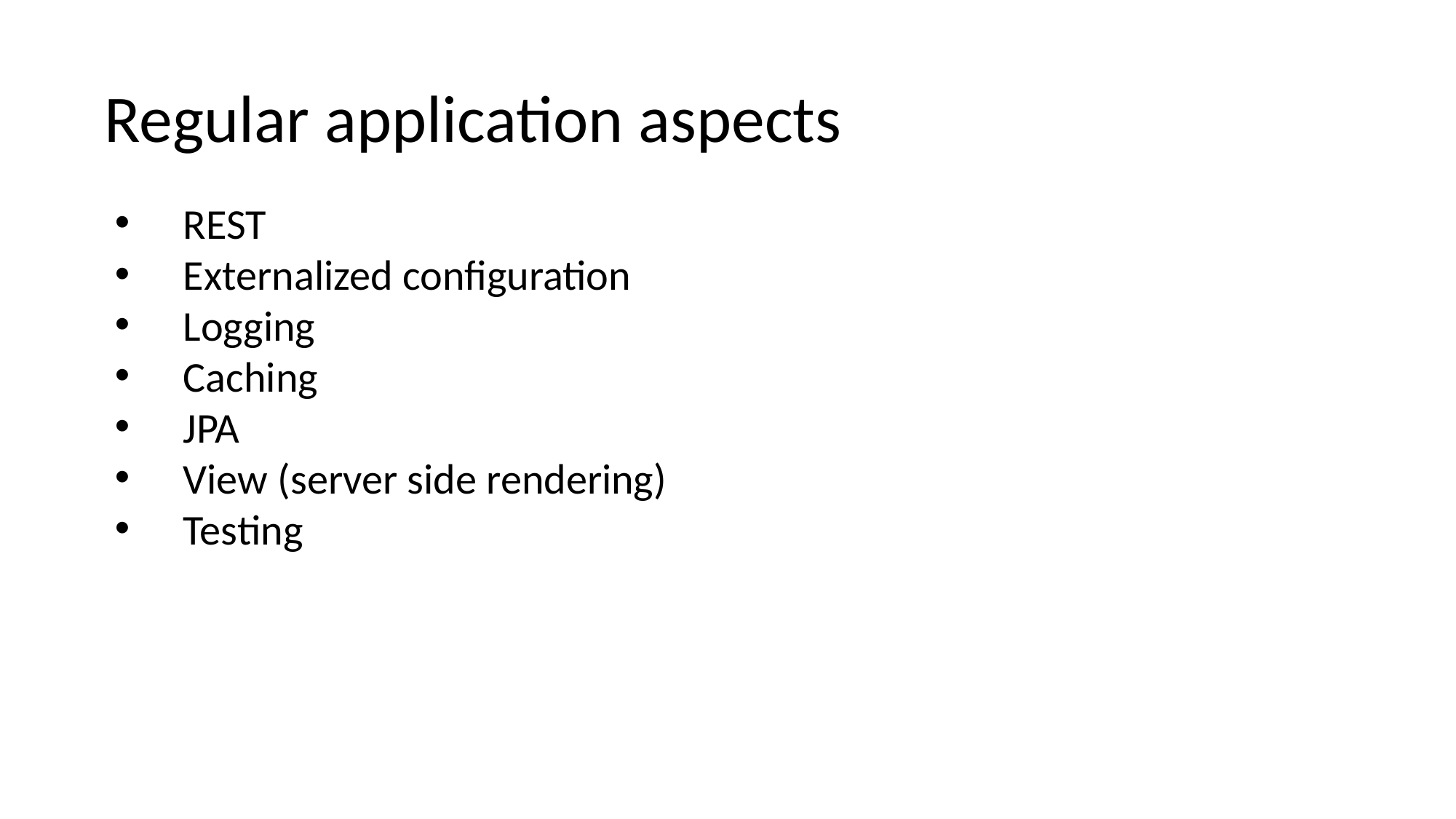

Regular application aspects
REST
Externalized configuration
Logging
Caching
JPA
View (server side rendering)
Testing